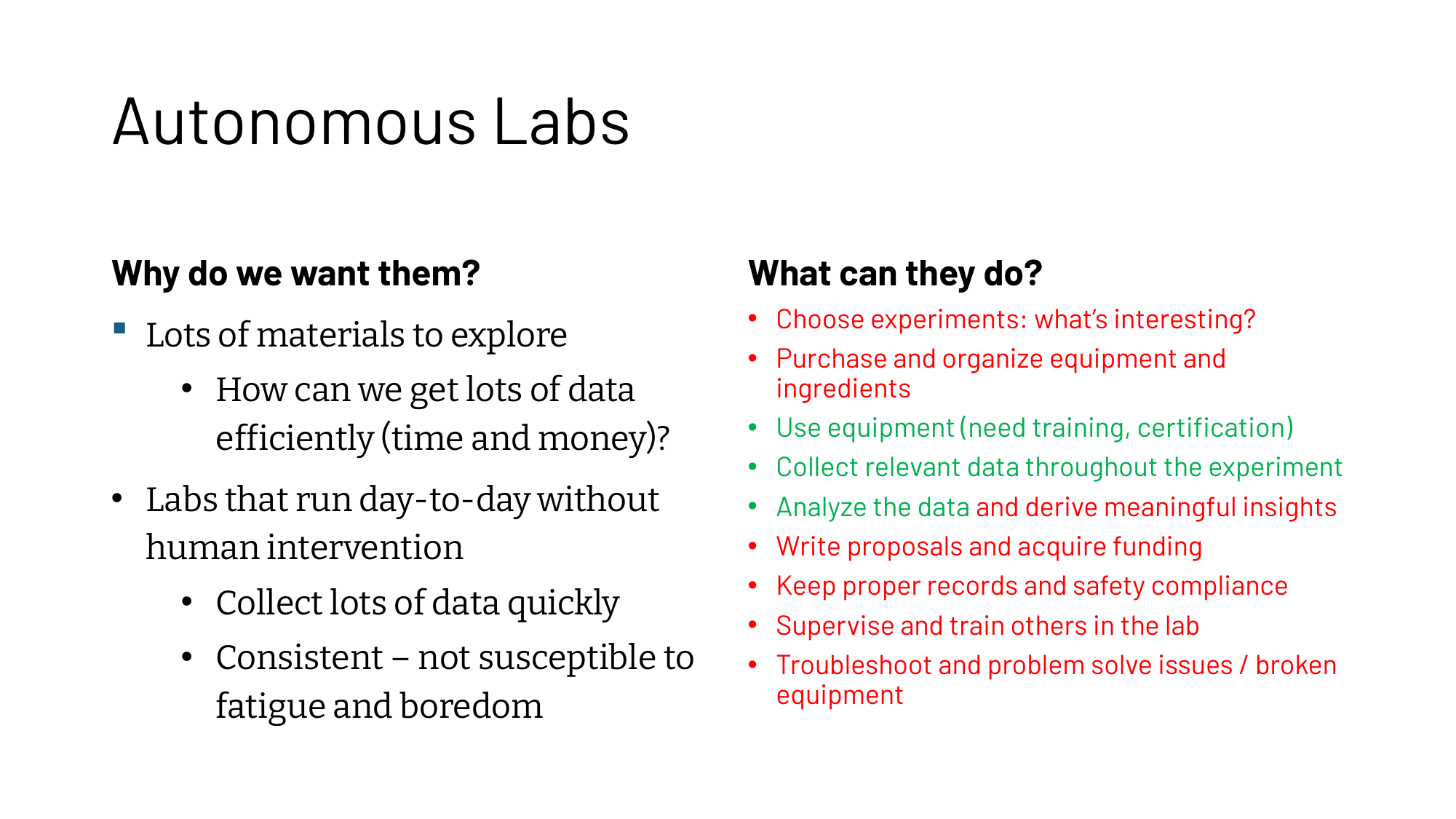

# Autonomous Labs
Why do we want them?
What can they do?
Lots of materials to explore
How can we get lots of data efficiently (time and money)?
Labs that run day-to-day without human intervention
Collect lots of data quickly
Consistent – not susceptible to fatigue and boredom
Choose experiments: what’s interesting?
Purchase and organize equipment and ingredients
Use equipment (need training, certification)
Collect relevant data throughout the experiment
Analyze the data and derive meaningful insights
Write proposals and acquire funding
Keep proper records and safety compliance
Supervise and train others in the lab
Troubleshoot and problem solve issues / broken equipment